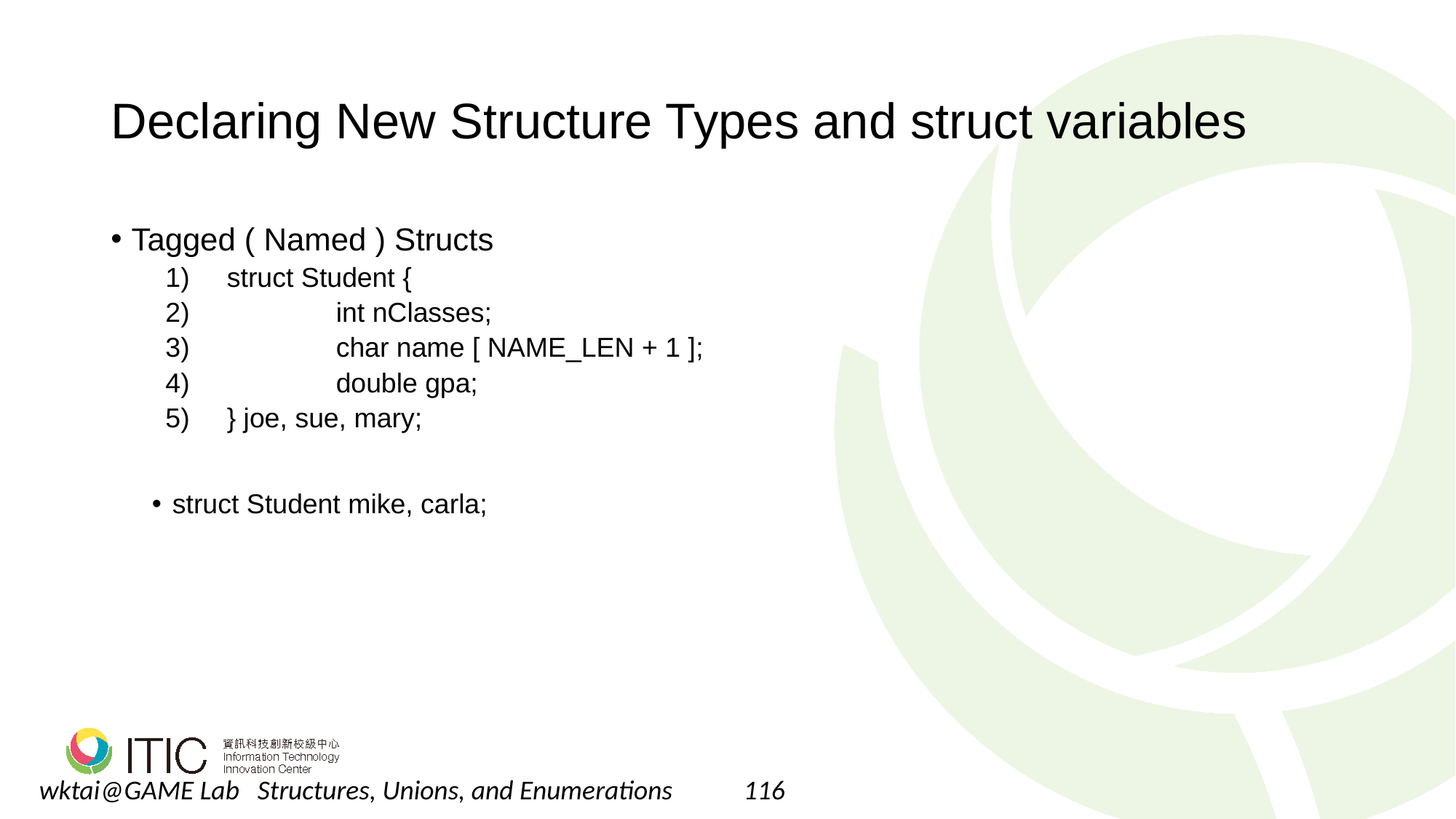

# Declaring New Structure Types and struct variables
Tagged ( Named ) Structs
struct Student {
	int nClasses;
	char name [ NAME_LEN + 1 ];
	double gpa;
} joe, sue, mary;

struct Student mike, carla;